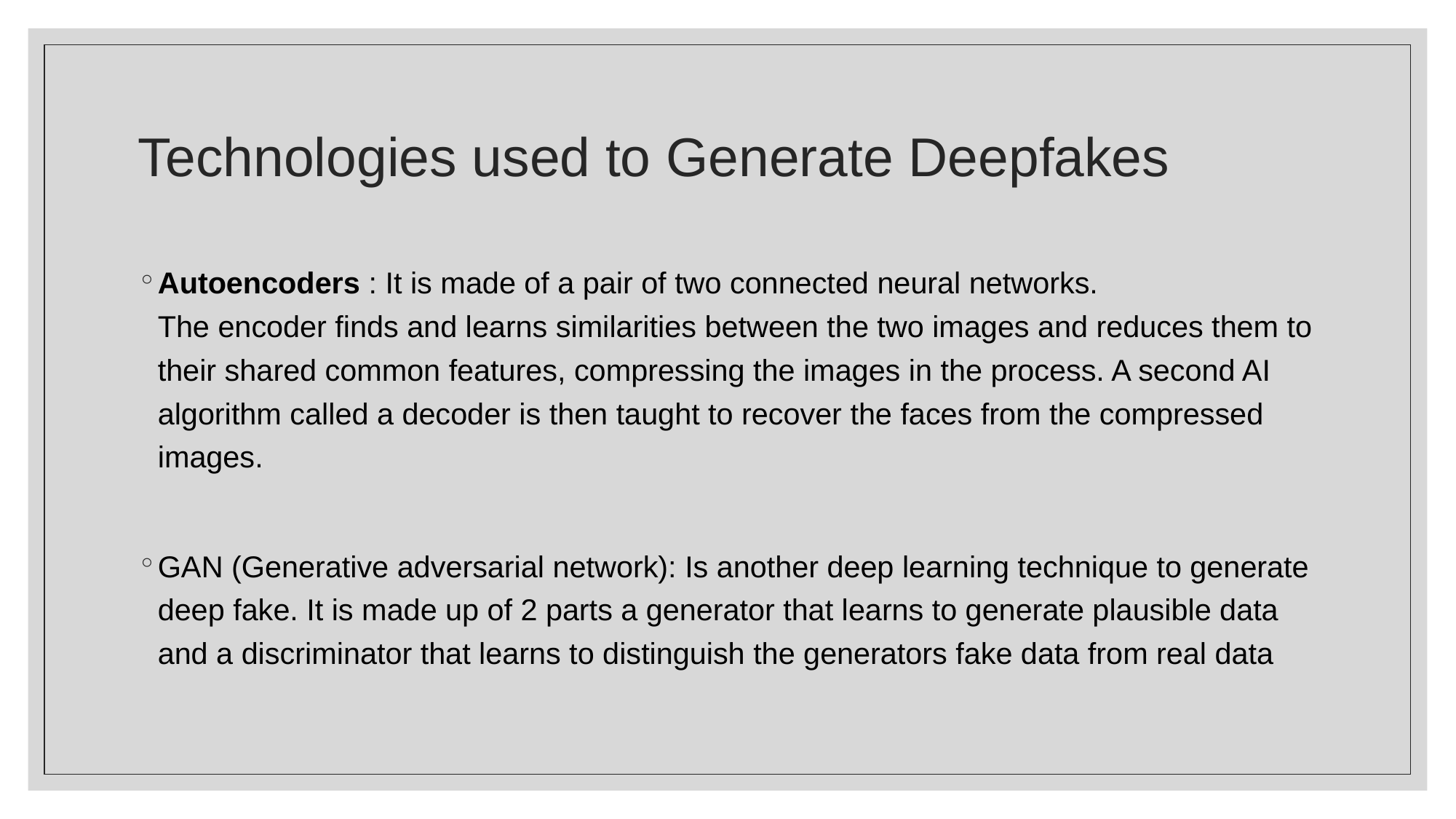

# Technologies used to Generate Deepfakes
Autoencoders : It is made of a pair of two connected neural networks. The encoder finds and learns similarities between the two images and reduces them to their shared common features, compressing the images in the process. A second AI algorithm called a decoder is then taught to recover the faces from the compressed images.

GAN (Generative adversarial network): Is another deep learning technique to generate deep fake. It is made up of 2 parts a generator that learns to generate plausible data and a discriminator that learns to distinguish the generators fake data from real data